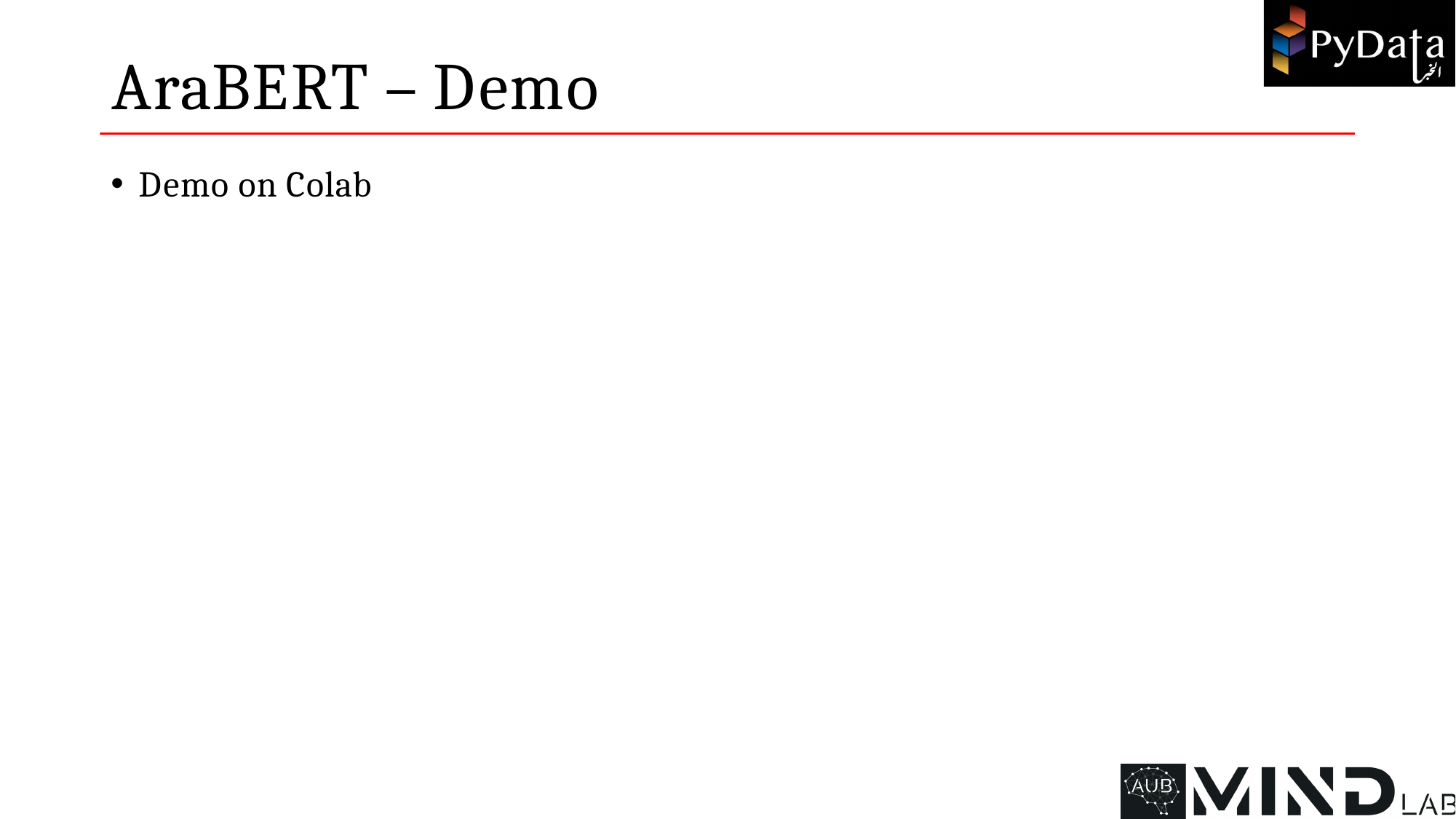

# AraBERT – Demo
Demo on Colab